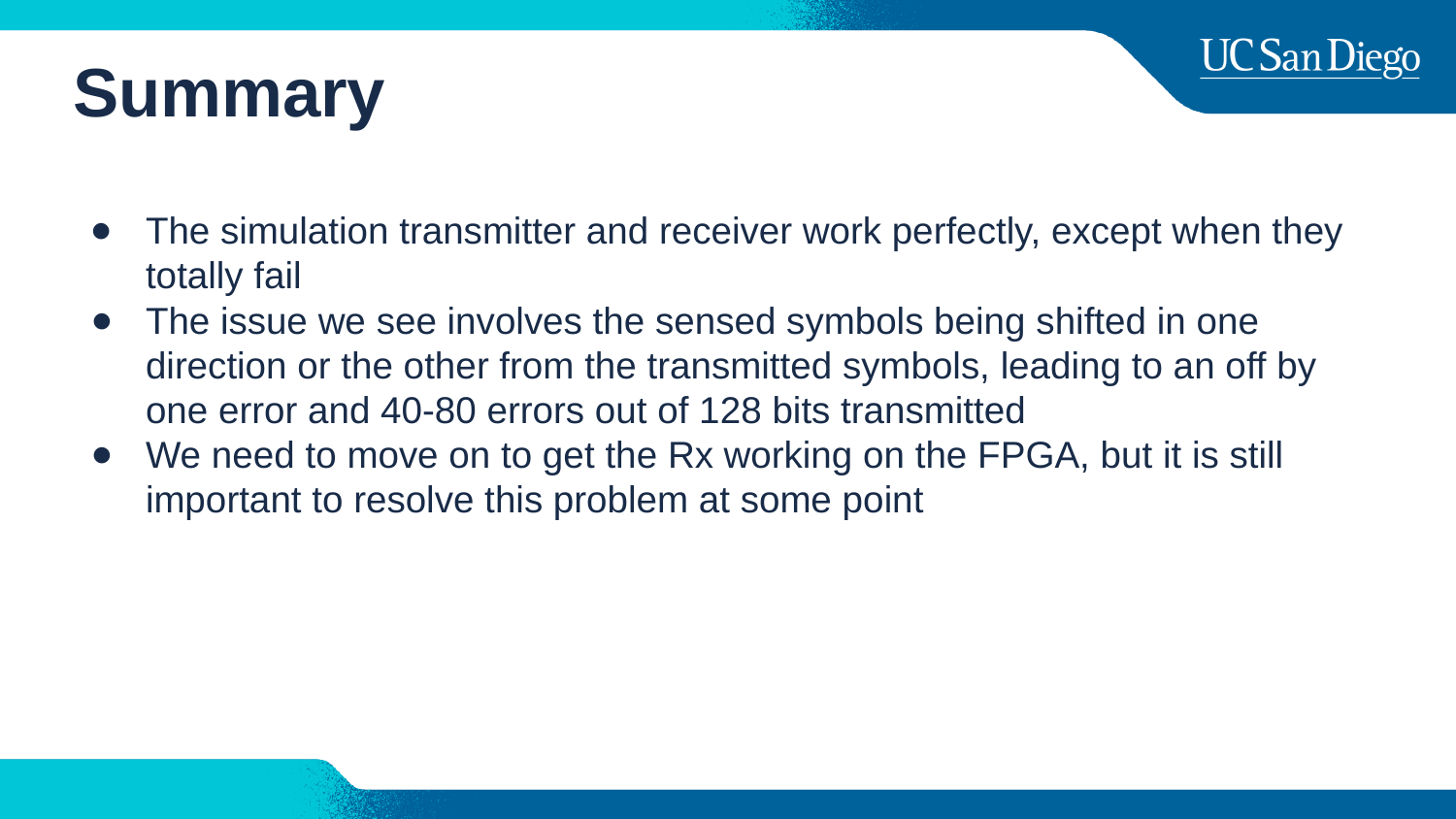

# Summary
The simulation transmitter and receiver work perfectly, except when they totally fail
The issue we see involves the sensed symbols being shifted in one direction or the other from the transmitted symbols, leading to an off by one error and 40-80 errors out of 128 bits transmitted
We need to move on to get the Rx working on the FPGA, but it is still important to resolve this problem at some point